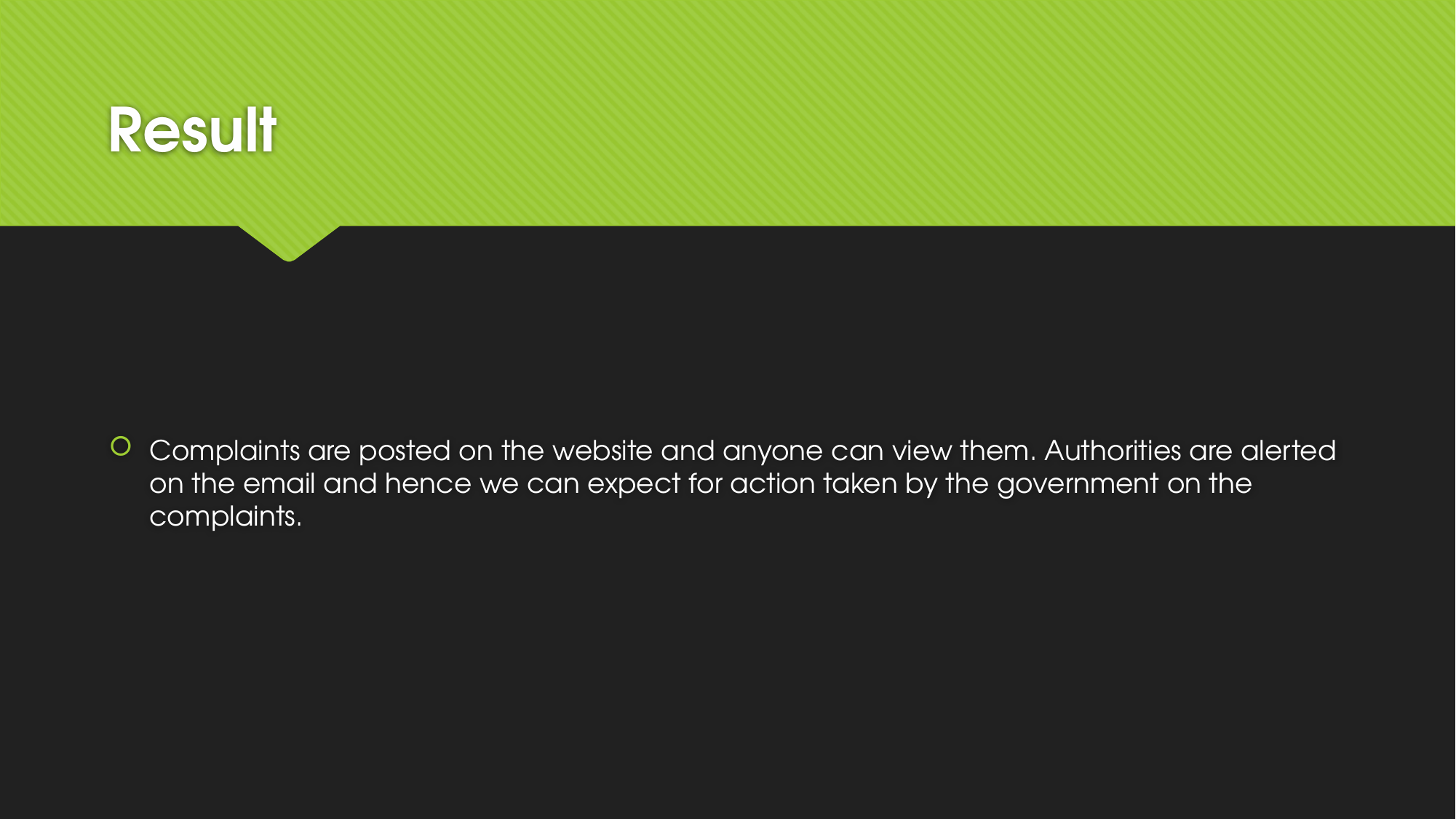

# Result
Complaints are posted on the website and anyone can view them. Authorities are alerted on the email and hence we can expect for action taken by the government on the complaints.